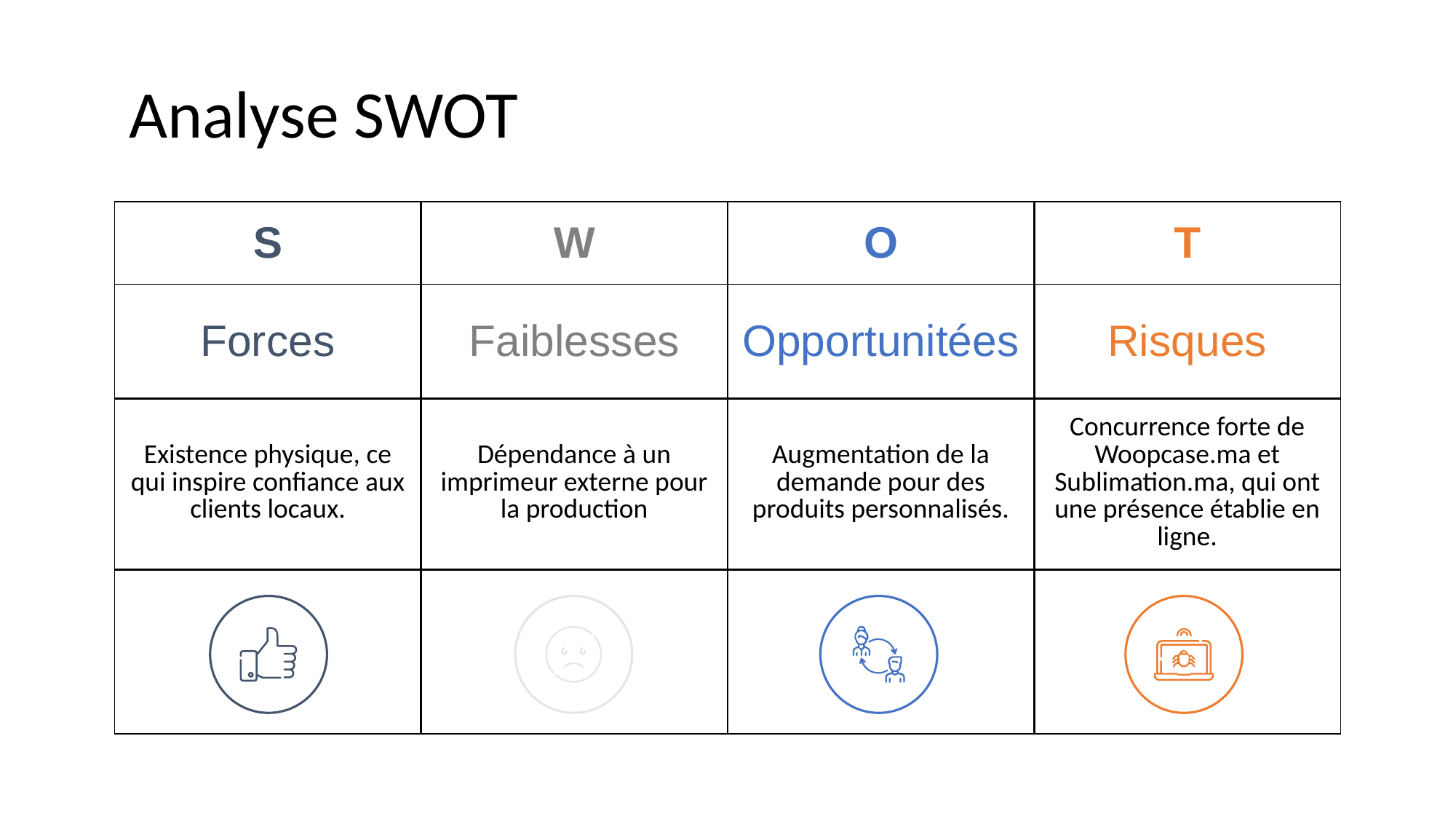

# Analyse SWOT
| S | W | O | T |
| --- | --- | --- | --- |
| Forces | Faiblesses | Opportunitées | Risques |
| Existence physique, ce qui inspire confiance aux clients locaux. | Dépendance à un imprimeur externe pour la production | Augmentation de la demande pour des produits personnalisés. | Concurrence forte de Woopcase.ma et Sublimation.ma, qui ont une présence établie en ligne. |
|  |  |  |  |